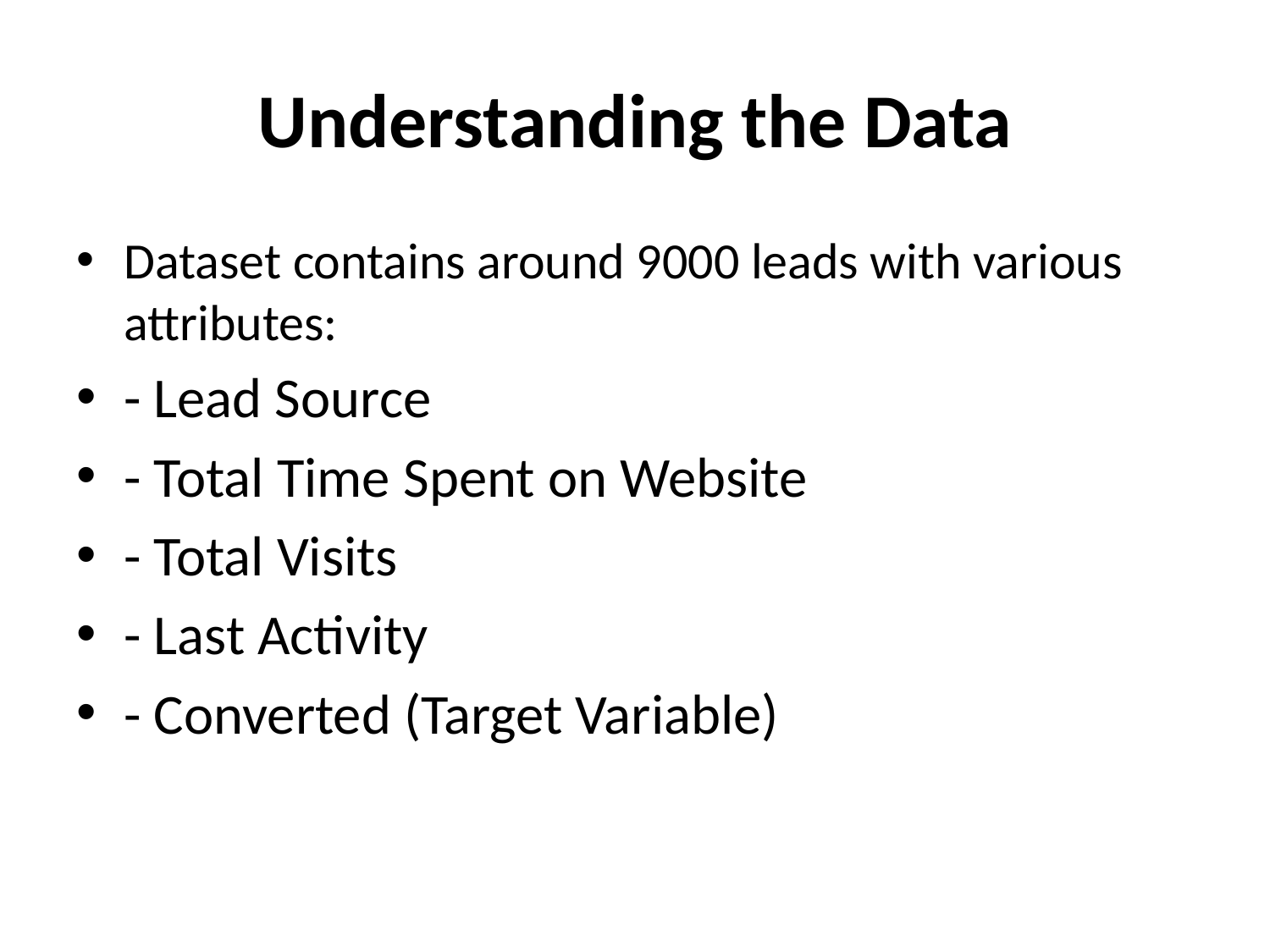

# Understanding the Data
Dataset contains around 9000 leads with various attributes:
- Lead Source
- Total Time Spent on Website
- Total Visits
- Last Activity
- Converted (Target Variable)